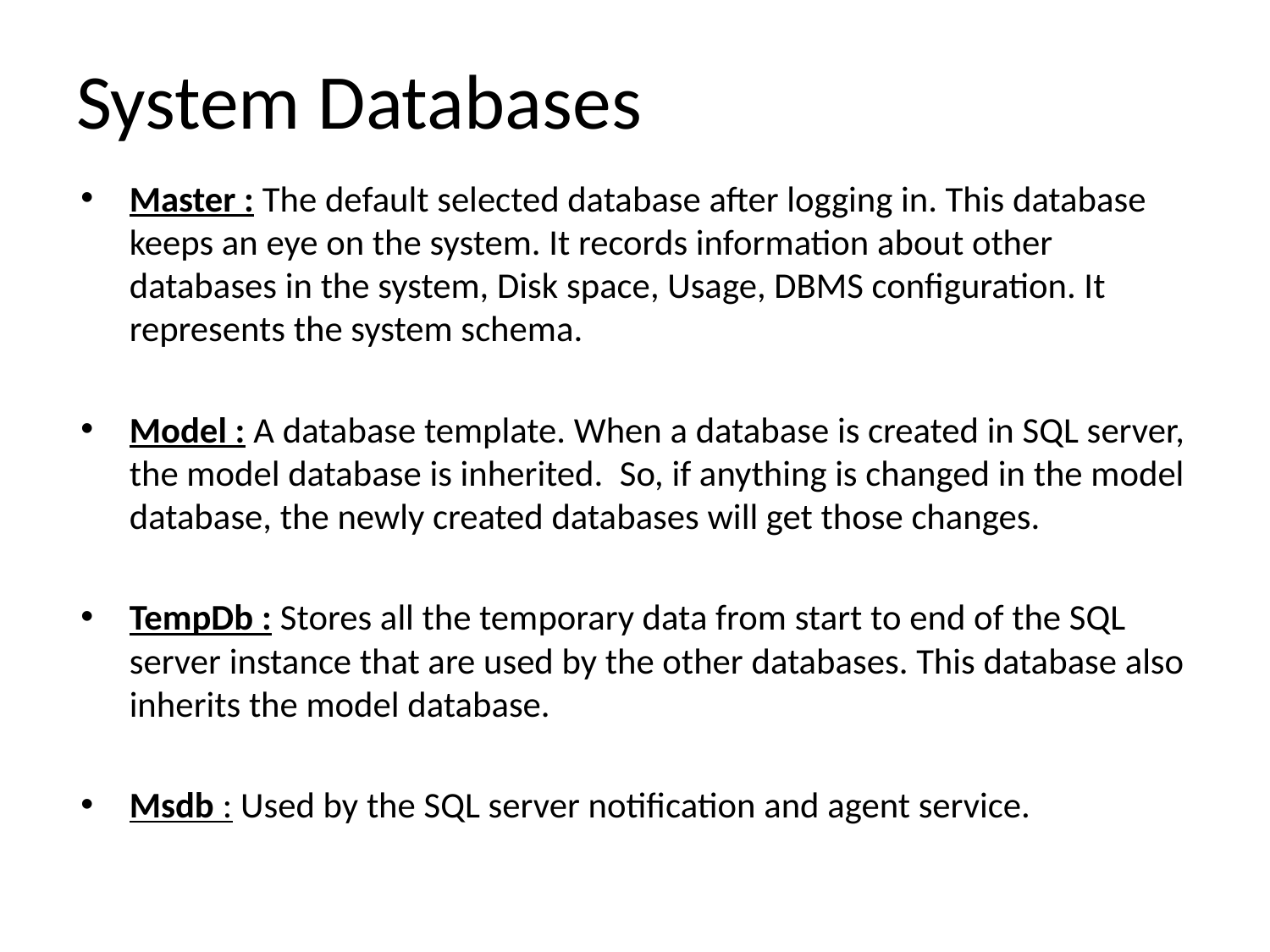

# System Databases
Master : The default selected database after logging in. This database keeps an eye on the system. It records information about other databases in the system, Disk space, Usage, DBMS configuration. It represents the system schema.

Model : A database template. When a database is created in SQL server, the model database is inherited.  So, if anything is changed in the model database, the newly created databases will get those changes.

TempDb : Stores all the temporary data from start to end of the SQL server instance that are used by the other databases. This database also inherits the model database.

Msdb : Used by the SQL server notification and agent service.